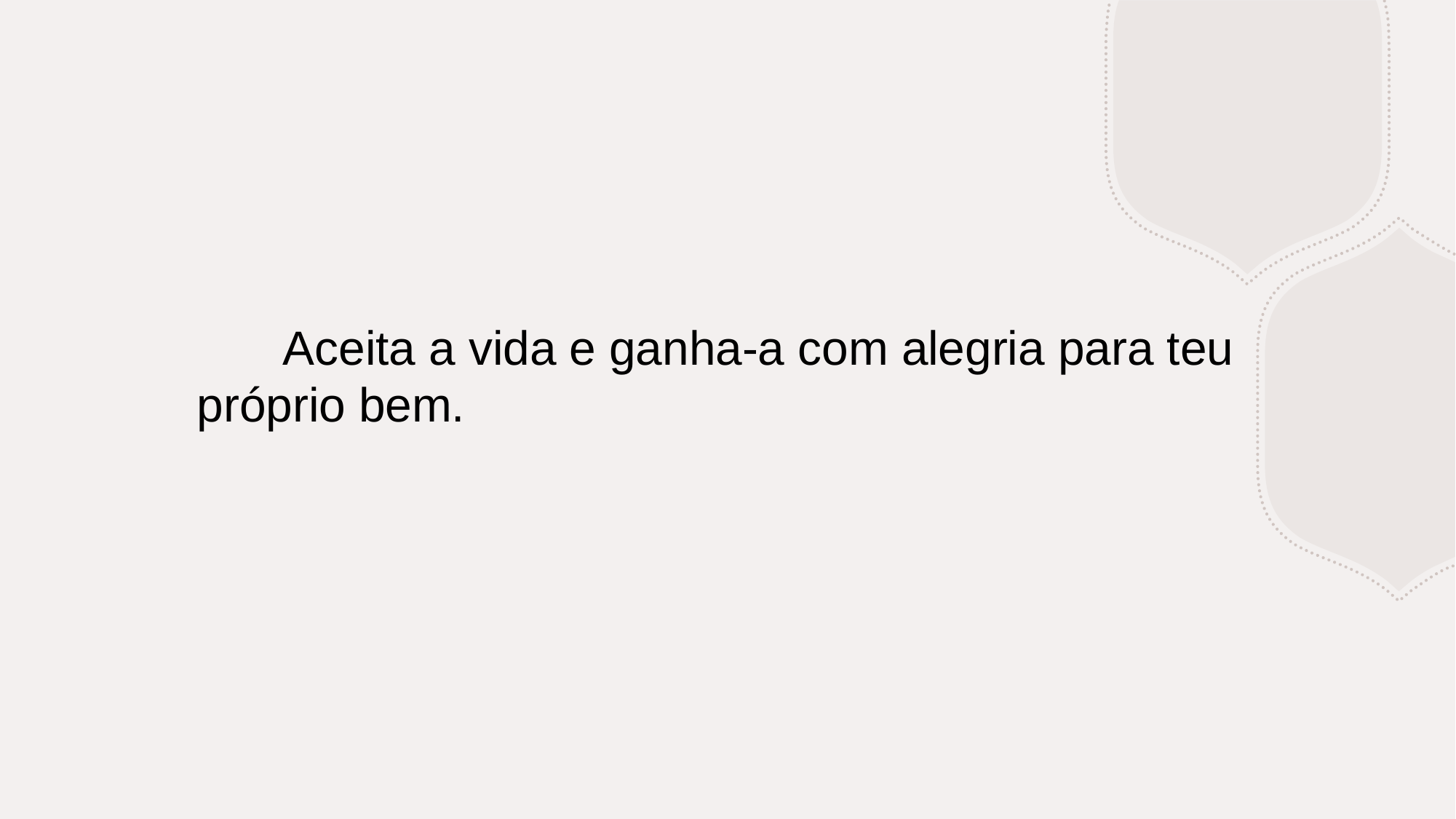

# Aceita a vida e ganha-a com alegria para teu próprio bem.